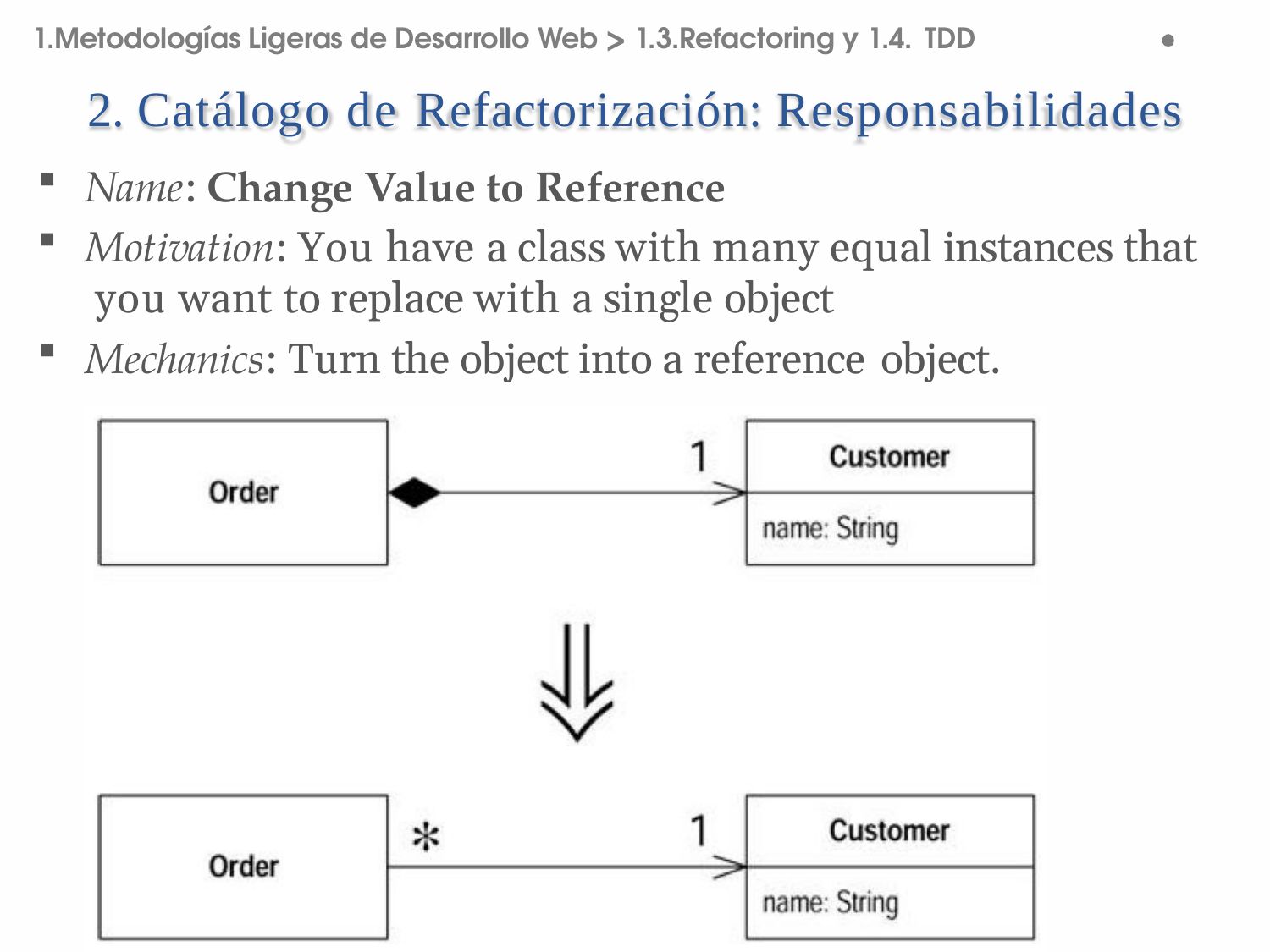

1.Metodologías Ligeras de Desarrollo Web > 1.3.Refactoring y 1.4. TDD

# 2. Catálogo de Refactorización: Responsabilidades
Name: Change Value to Reference
Motivation: You have a class with many equal instances that  you want to replace with a single object
Mechanics: Turn the object into a reference object.